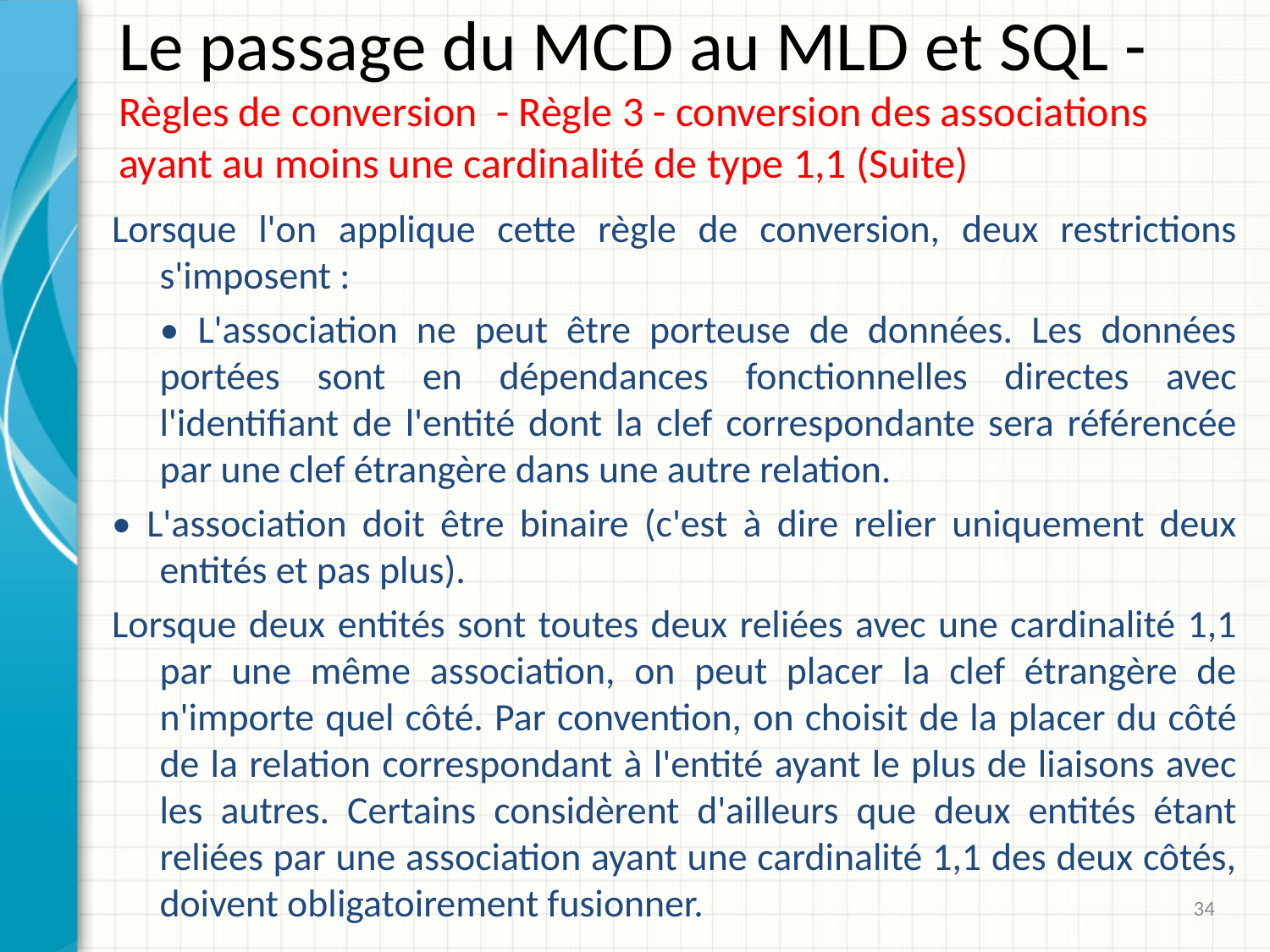

# Le passage du MCD au MLD et SQL - Règles de conversion  - Règle 3 - conversion des associations ayant au moins une cardinalité de type 1,1 (Suite)
Lorsque l'on applique cette règle de conversion, deux restrictions s'imposent :
	• L'association ne peut être porteuse de données. Les données portées sont en dépendances fonctionnelles directes avec l'identifiant de l'entité dont la clef correspondante sera référencée par une clef étrangère dans une autre relation.
• L'association doit être binaire (c'est à dire relier uniquement deux entités et pas plus).
Lorsque deux entités sont toutes deux reliées avec une cardinalité 1,1 par une même association, on peut placer la clef étrangère de n'importe quel côté. Par convention, on choisit de la placer du côté de la relation correspondant à l'entité ayant le plus de liaisons avec les autres. Certains considèrent d'ailleurs que deux entités étant reliées par une association ayant une cardinalité 1,1 des deux côtés, doivent obligatoirement fusionner.

34